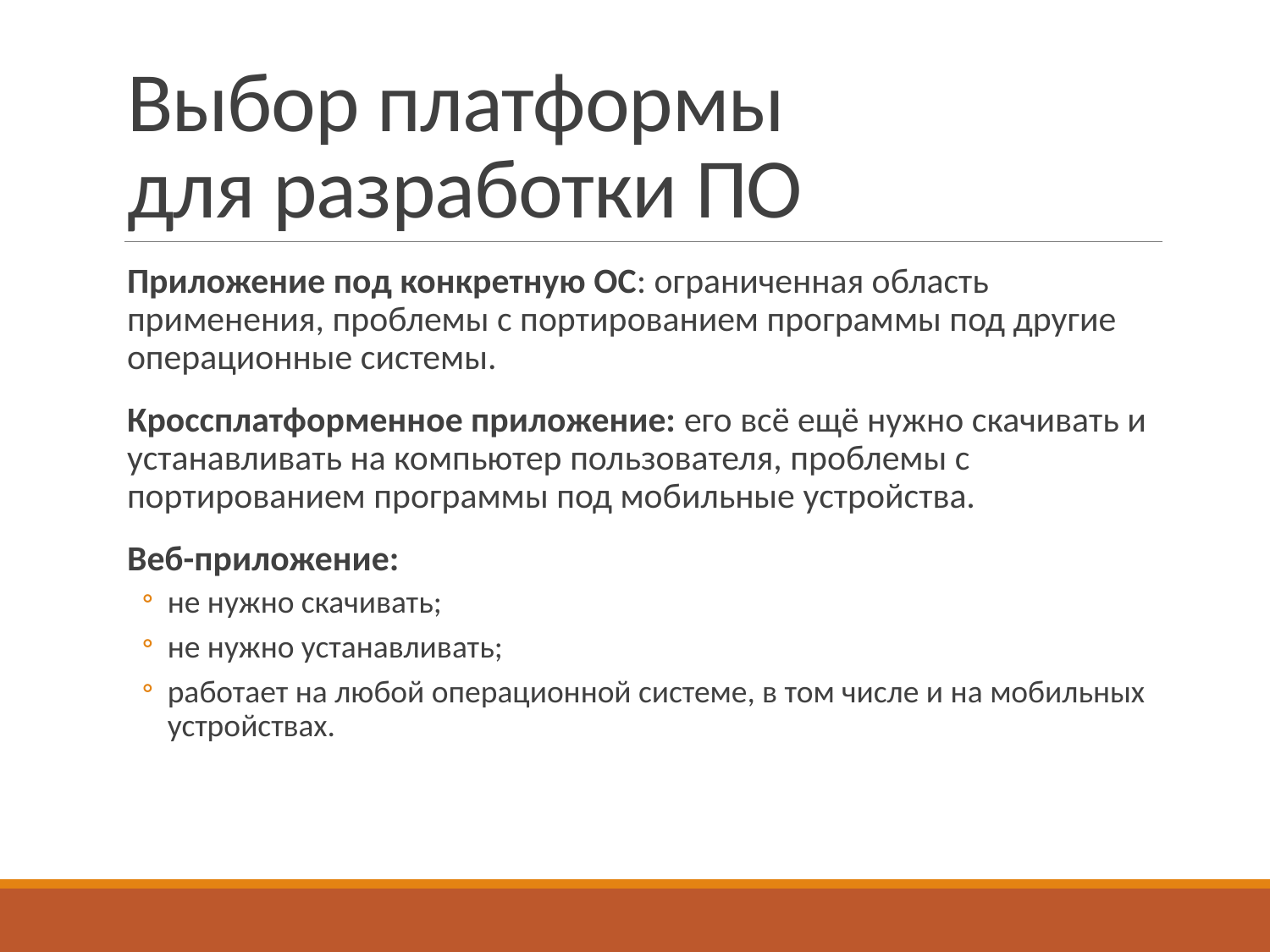

# Выбор платформы для разработки ПО
Приложение под конкретную ОС: ограниченная область применения, проблемы с портированием программы под другие операционные системы.
Кроссплатформенное приложение: его всё ещё нужно скачивать и устанавливать на компьютер пользователя, проблемы с портированием программы под мобильные устройства.
Веб-приложение:
не нужно скачивать;
не нужно устанавливать;
работает на любой операционной системе, в том числе и на мобильных устройствах.